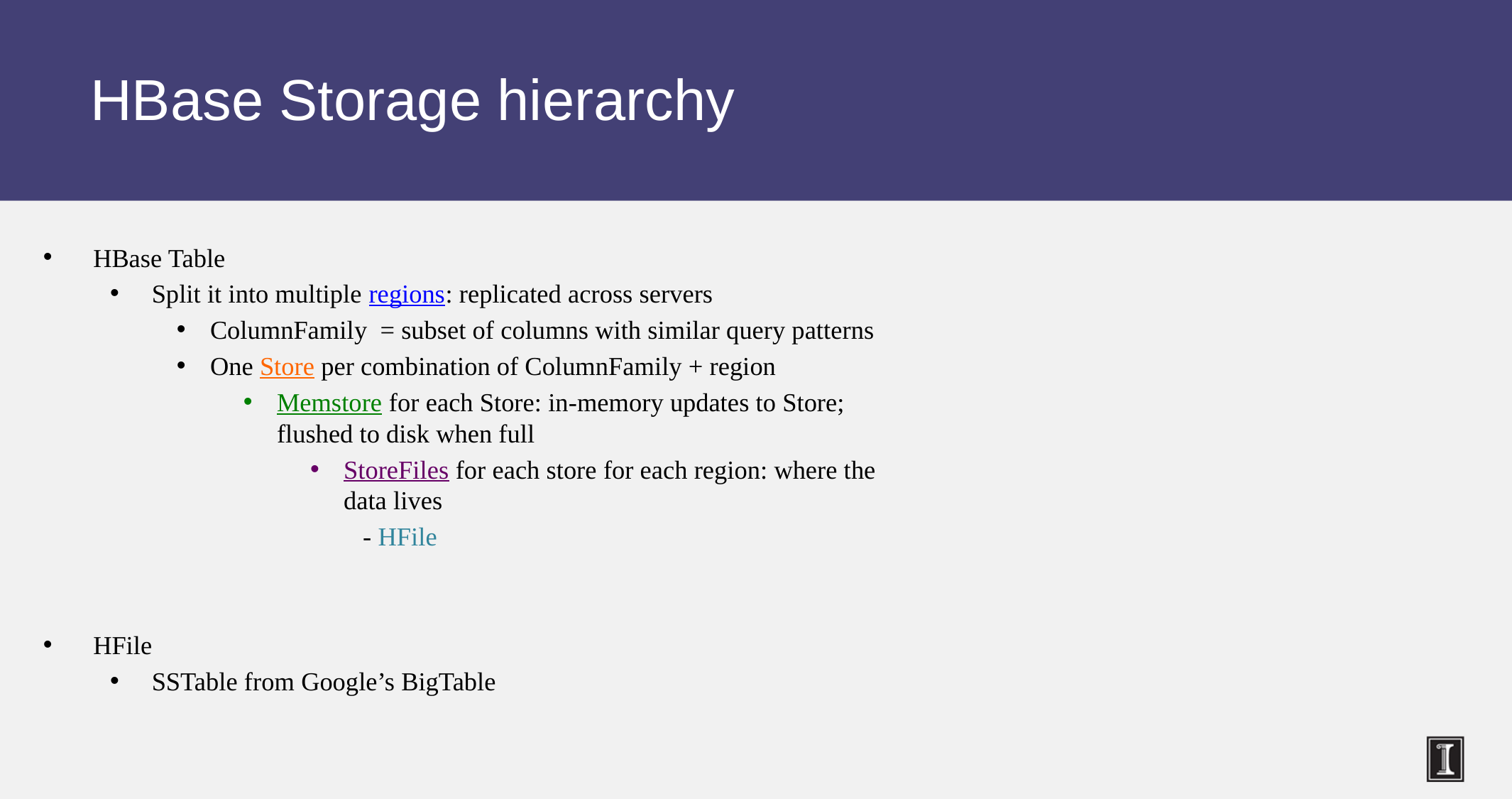

# HBase Storage hierarchy
HBase Table
Split it into multiple regions: replicated across servers
ColumnFamily  = subset of columns with similar query patterns
One Store per combination of ColumnFamily + region
Memstore for each Store: in-memory updates to Store; flushed to disk when full
StoreFiles for each store for each region: where the data lives
        - HFile

HFile
SSTable from Google’s BigTable